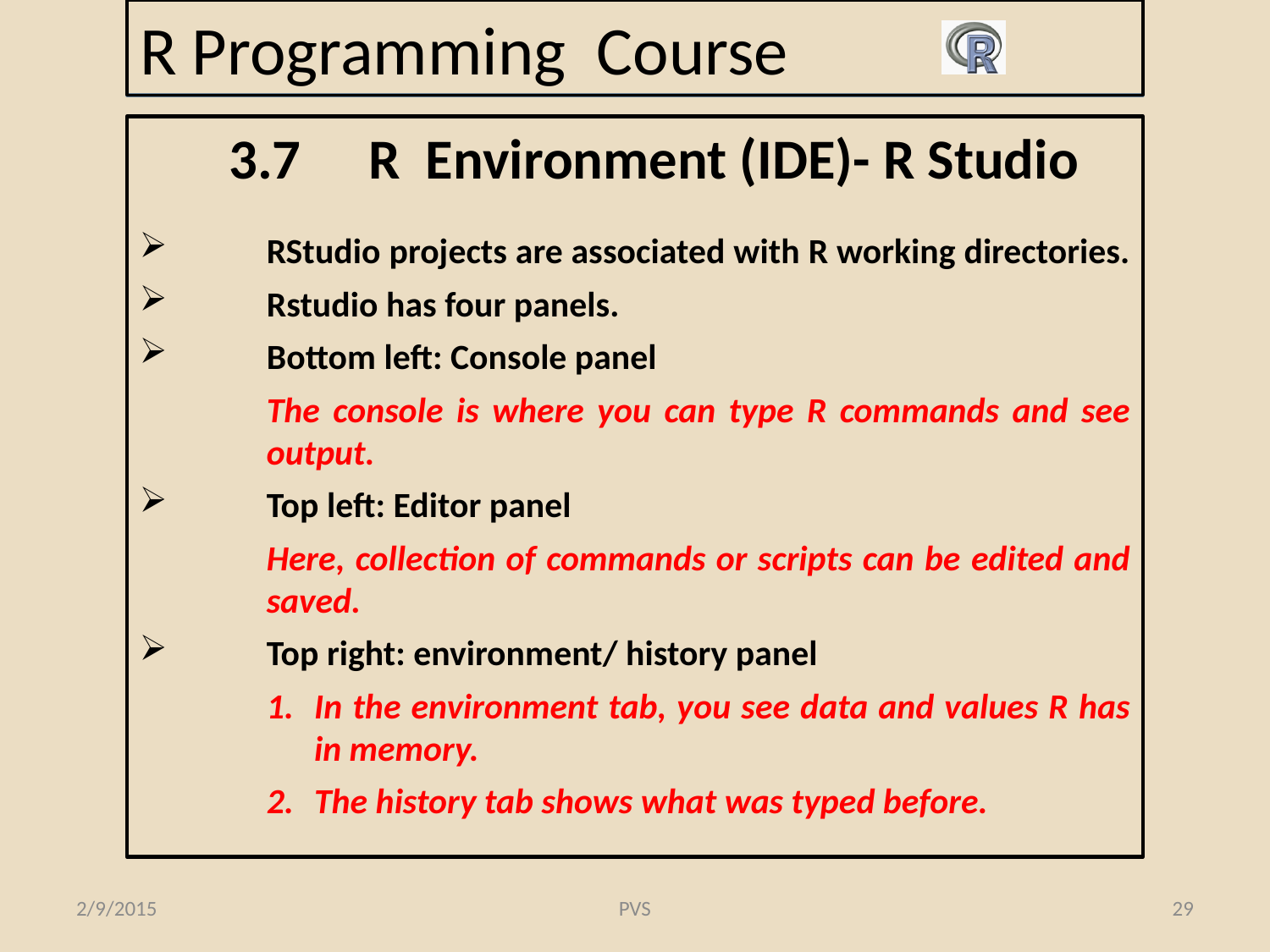

# R Programming  Course

3.7	 R  Environment (IDE)- R Studio
RStudio projects are associated with R working directories.
Rstudio has four panels.
Bottom left: Console panel
The console is where you can type R commands and see output.
Top left: Editor panel
Here, collection of commands or scripts can be edited and saved.
Top right: environment/ history panel
In the environment tab, you see data and values R has in memory.
The history tab shows what was typed before.

2/9/2015
PVS
29